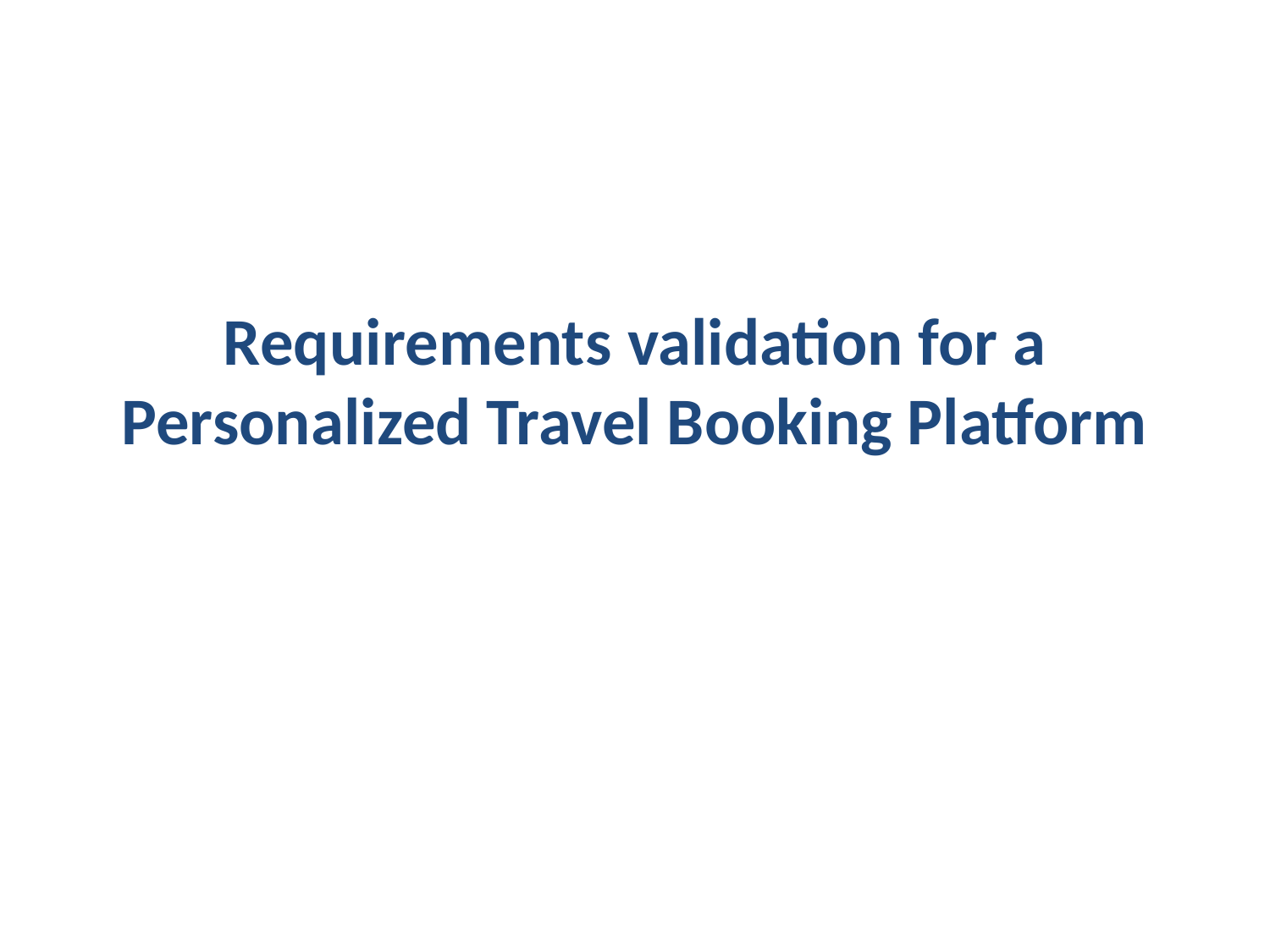

# Requirements validation for a Personalized Travel Booking Platform